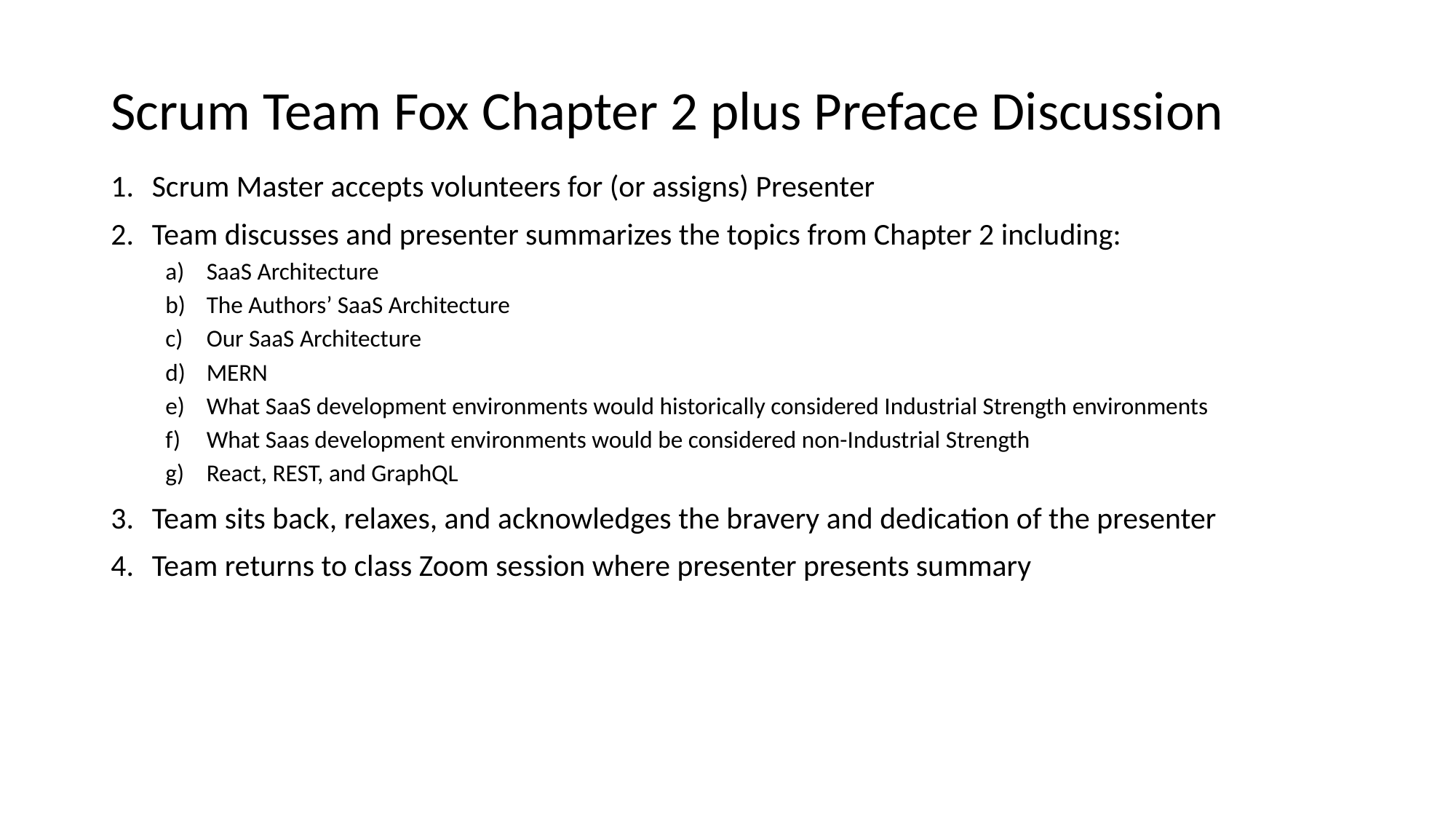

# Scrum Team Fox Chapter 2 plus Preface Discussion
Scrum Master accepts volunteers for (or assigns) Presenter
Team discusses and presenter summarizes the topics from Chapter 2 including:
SaaS Architecture
The Authors’ SaaS Architecture
Our SaaS Architecture
MERN
What SaaS development environments would historically considered Industrial Strength environments
What Saas development environments would be considered non-Industrial Strength
React, REST, and GraphQL
Team sits back, relaxes, and acknowledges the bravery and dedication of the presenter
Team returns to class Zoom session where presenter presents summary